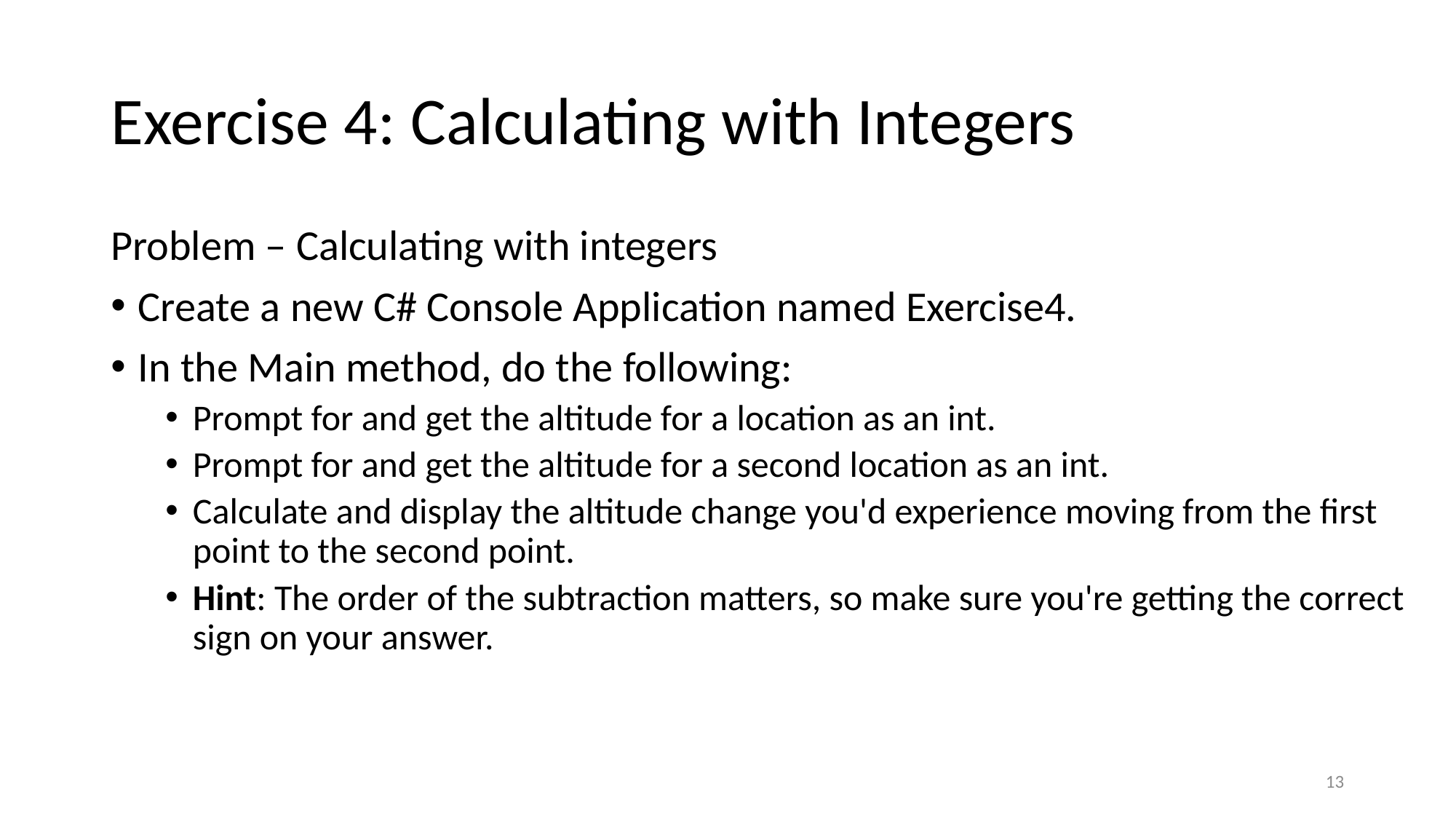

# Exercise 4: Calculating with Integers
Problem – Calculating with integers
Create a new C# Console Application named Exercise4.
In the Main method, do the following:
Prompt for and get the altitude for a location as an int.
Prompt for and get the altitude for a second location as an int.
Calculate and display the altitude change you'd experience moving from the first point to the second point.
Hint: The order of the subtraction matters, so make sure you're getting the correct sign on your answer.

13